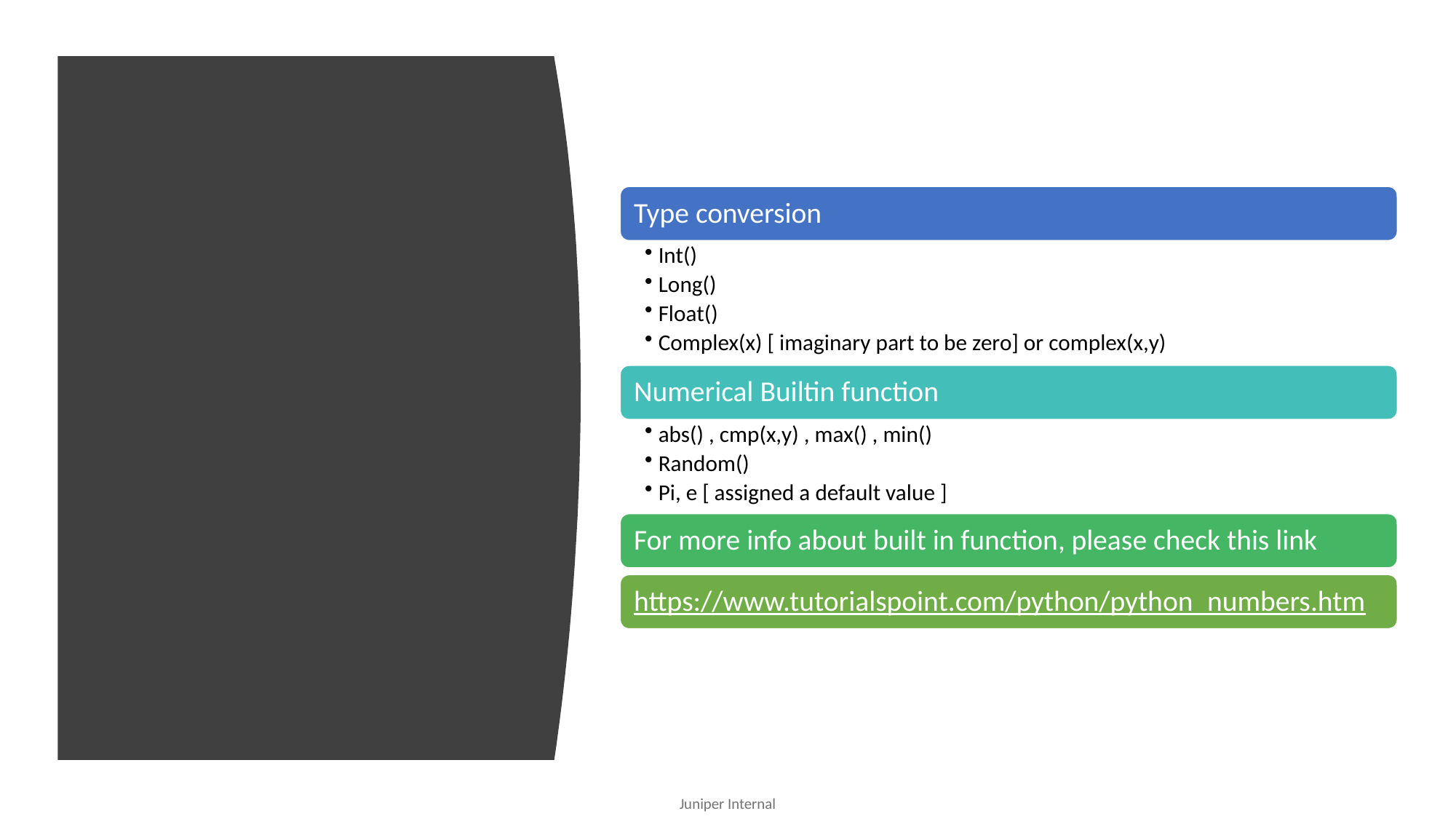

Type conversion
Int()
Long()
Float()
Complex(x) [ imaginary part to be zero] or complex(x,y)
Numerical Builtin function
abs() , cmp(x,y) , max() , min()
Random()
Pi, e [ assigned a default value ]
For more info about built in function, please check this link
https://www.tutorialspoint.com/python/python_numbers.htm